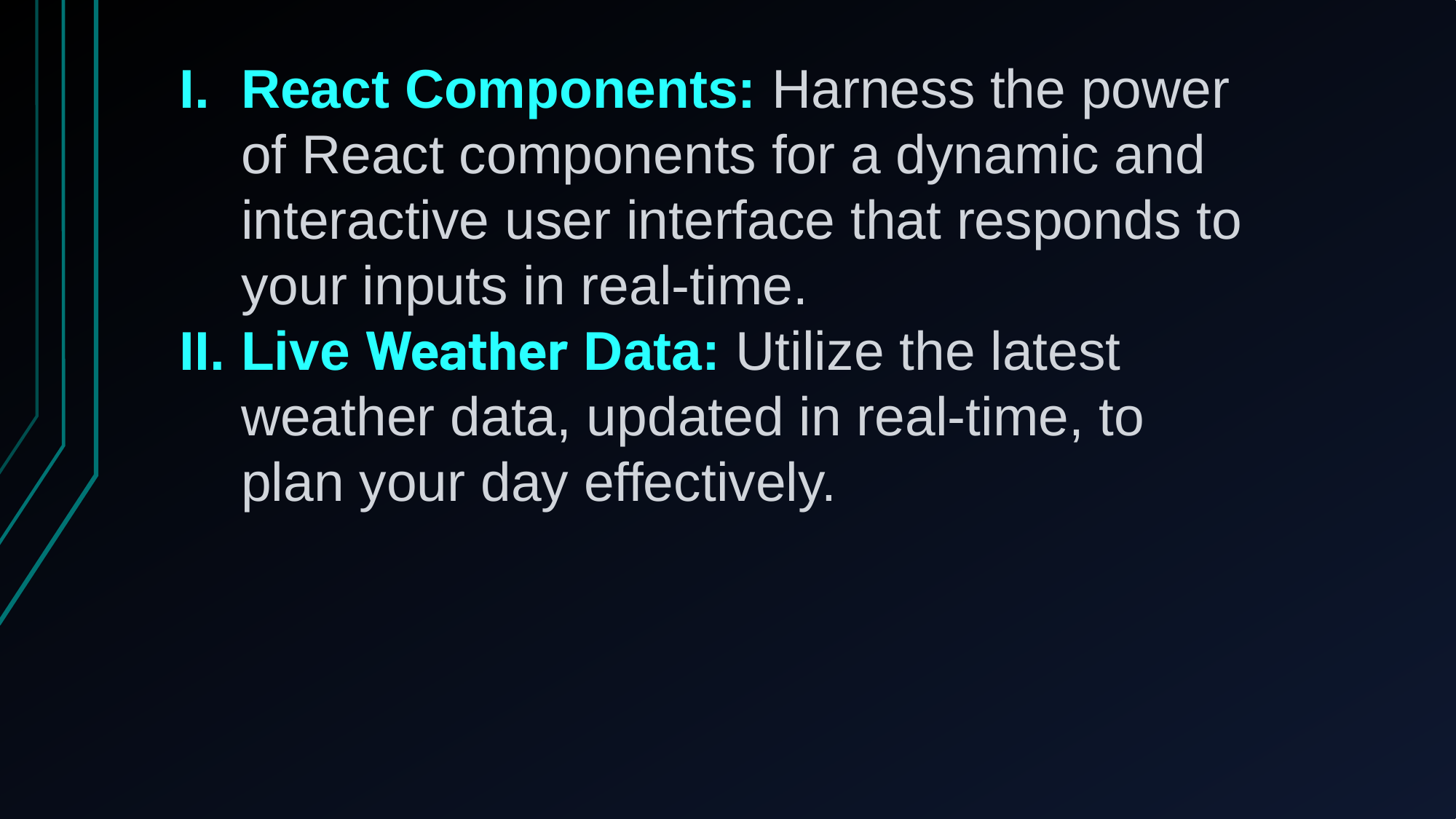

React Components: Harness the power of React components for a dynamic and interactive user interface that responds to your inputs in real-time.
Live Weather Data: Utilize the latest weather data, updated in real-time, to plan your day effectively.